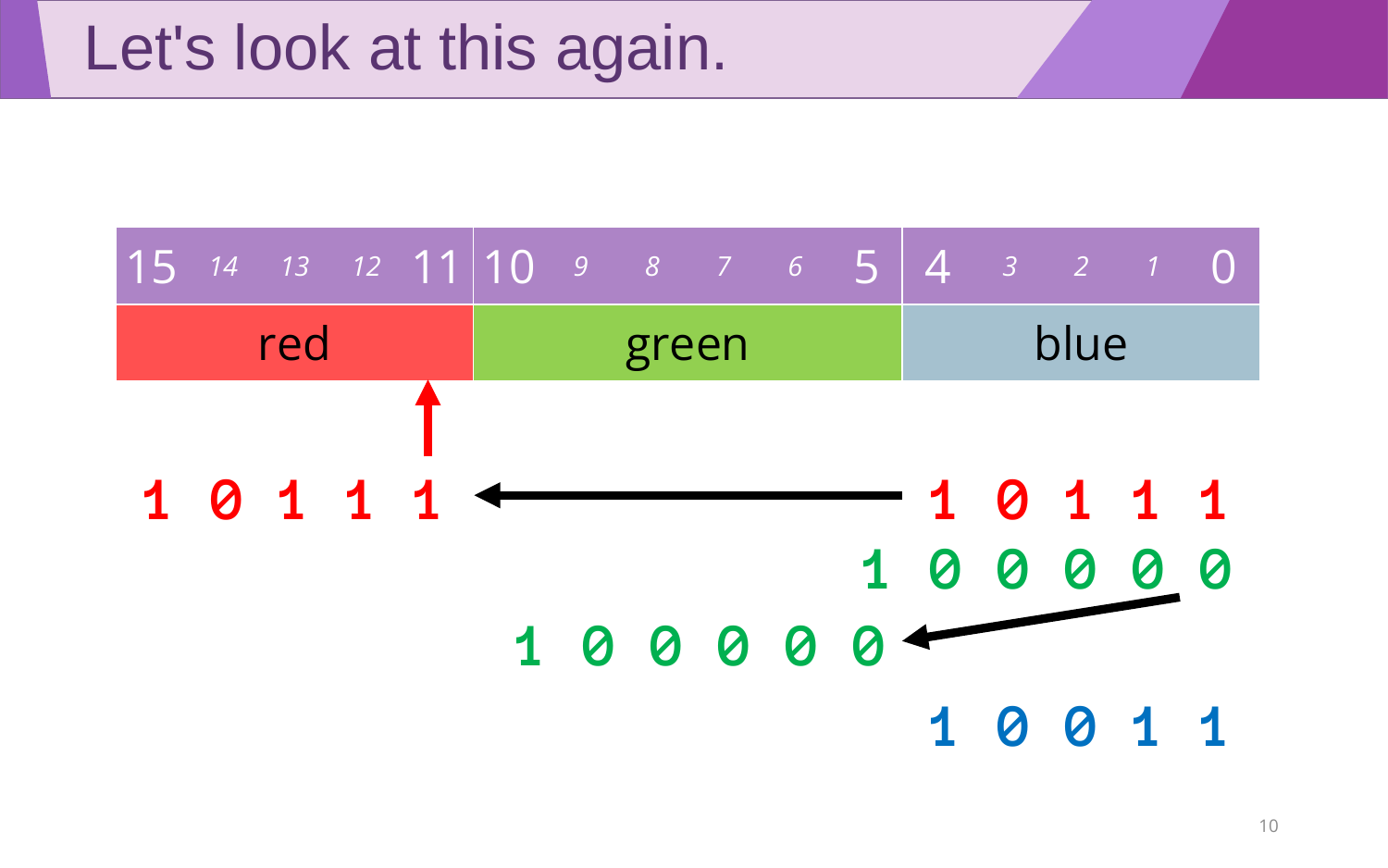

# Let's look at this again.
| 15 | 14 | 13 | 12 | 11 | 10 | 9 | 8 | 7 | 6 | 5 | 4 | 3 | 2 | 1 | 0 |
| --- | --- | --- | --- | --- | --- | --- | --- | --- | --- | --- | --- | --- | --- | --- | --- |
| red |  |  |  |  | green |  |  |  |  |  | blue |  |  |  |  |
1 0 1 1 1
1 0 1 1 1
1 0 0 0 0 0
1 0 0 0 0 0
1 0 0 1 1
10